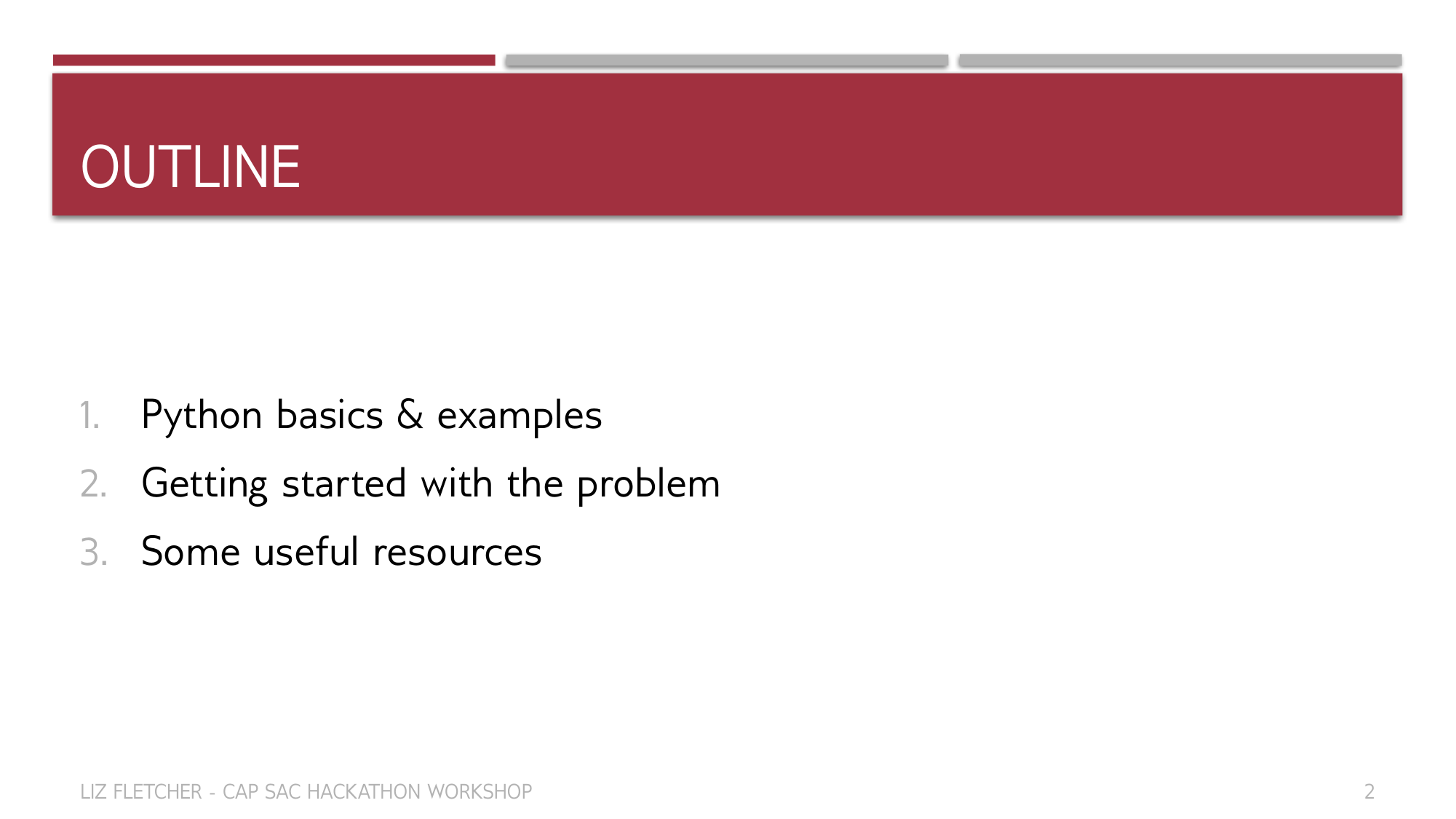

# Outline
Python basics & examples
Getting started with the problem
Some useful resources
2
Liz Fletcher - CAP SAC Hackathon Workshop